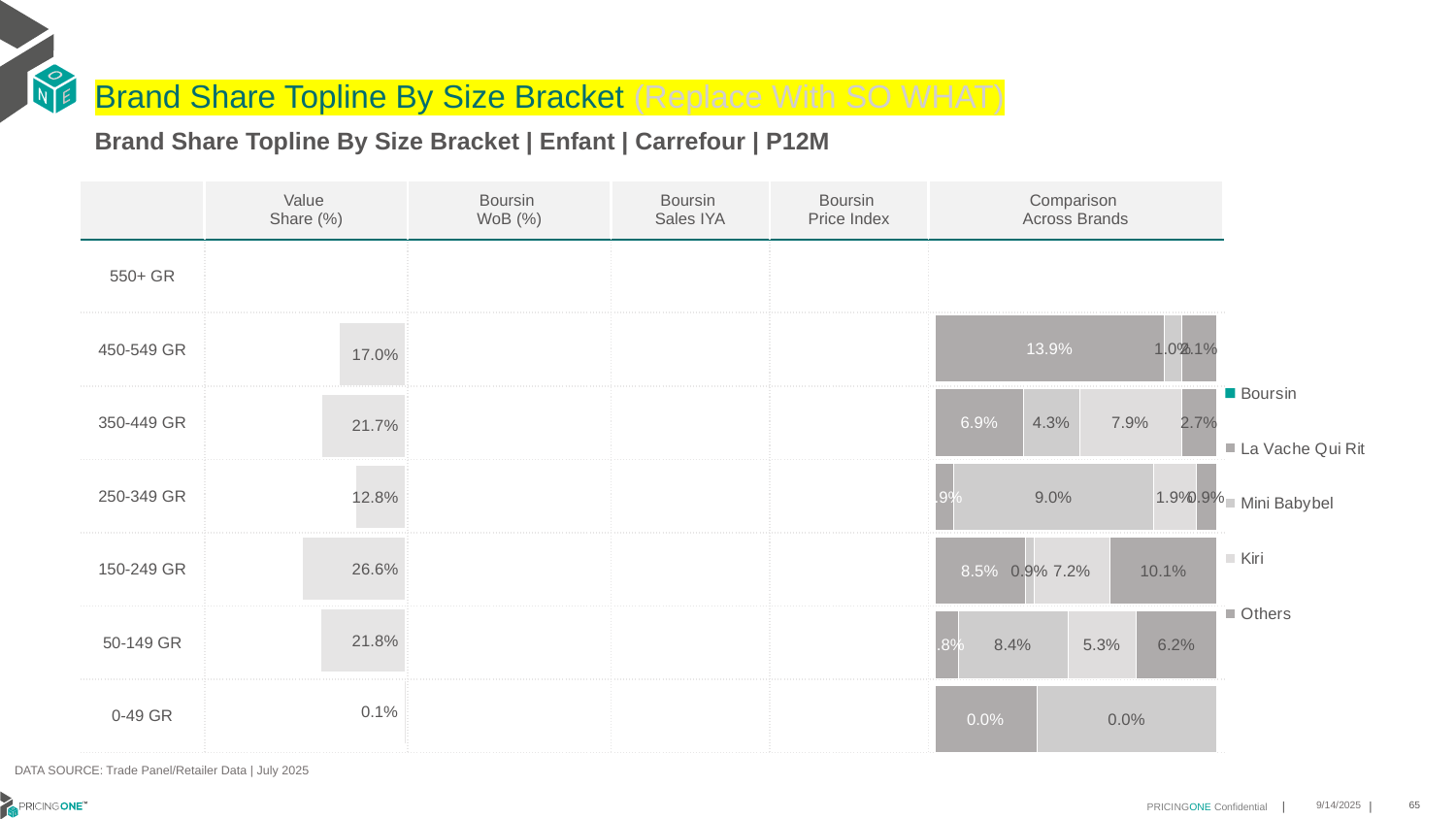

# Brand Share Topline By Size Bracket (Replace With SO WHAT)
Brand Share Topline By Size Bracket | Enfant | Carrefour | P12M
|  | Value Share (%) | Boursin WoB (%) | Boursin Sales IYA | Boursin Price Index | Comparison Across Brands |
| --- | --- | --- | --- | --- | --- |
| 550+ GR |  |  |  |  |  |
| 450-549 GR |  |  |  |  |  |
| 350-449 GR |  |  |  |  |  |
| 250-349 GR |  |  |  |  |  |
| 150-249 GR |  |  |  |  |  |
| 50-149 GR |  |  |  |  |  |
| 0-49 GR |  |  |  |  |  |

### Chart

| Category | Boursin | La Vache Qui Rit | Mini Babybel | Kiri | Others |
|---|---|---|---|---|---|
| 550+ GR | None | None | None | None | None |
| 450-549 GR | None | 0.13883172631490734 | 0.010467504009943729 | None | 0.021142735289773985 |
| 350-449 GR | None | 0.0685733513406976 | 0.042645548657318455 | 0.0787004175139863 | 0.027218375195673633 |
| 250-349 GR | None | 0.008519953373459404 | 0.09044609960750137 | 0.01932140439824797 | 0.009386808393498742 |
| 150-249 GR | None | 0.08527918524100789 | 0.008648249342518548 | 0.07178276387539519 | 0.10069716249792325 |
| 50-149 GR | None | 0.01803932553000234 | 0.08448408578421103 | 0.05284718063657199 | 0.06228525498779285 |
| 0-49 GR | None | 0.00024653588300363943 | 0.0004354093602977381 | None | None |

### Chart

| Category | Value Share |
|---|---|
|  | None |

### Chart

| Category | Brand WoB % |
|---|---|
|  | None |
DATA SOURCE: Trade Panel/Retailer Data | July 2025

9/14/2025
65